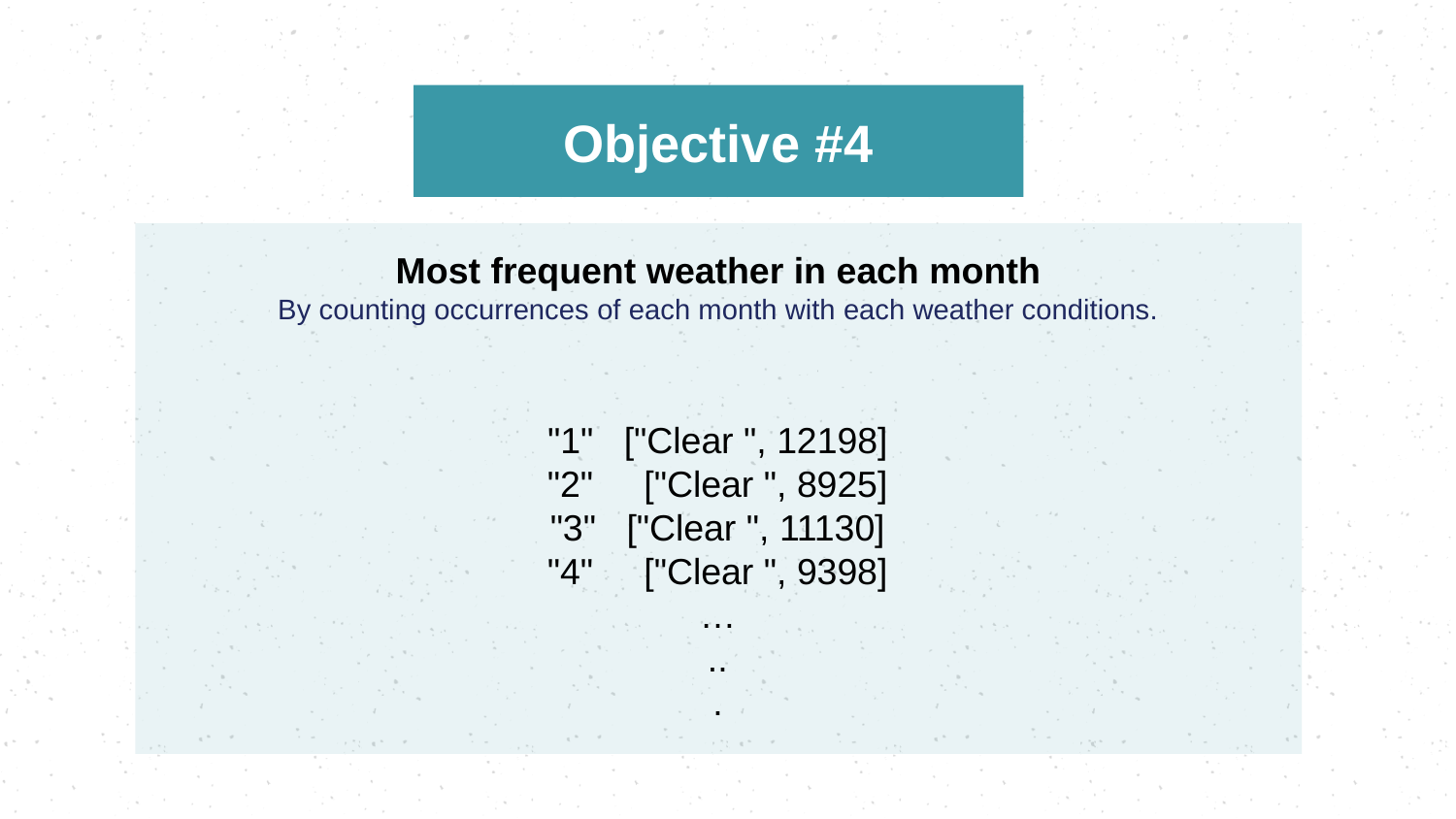

Objective #4
Most frequent weather in each month
By counting occurrences of each month with each weather conditions.

"1"   ["Clear ", 12198]
"2"     ["Clear ", 8925]
"3"   ["Clear ", 11130]
"4"     ["Clear ", 9398]
…
..
.